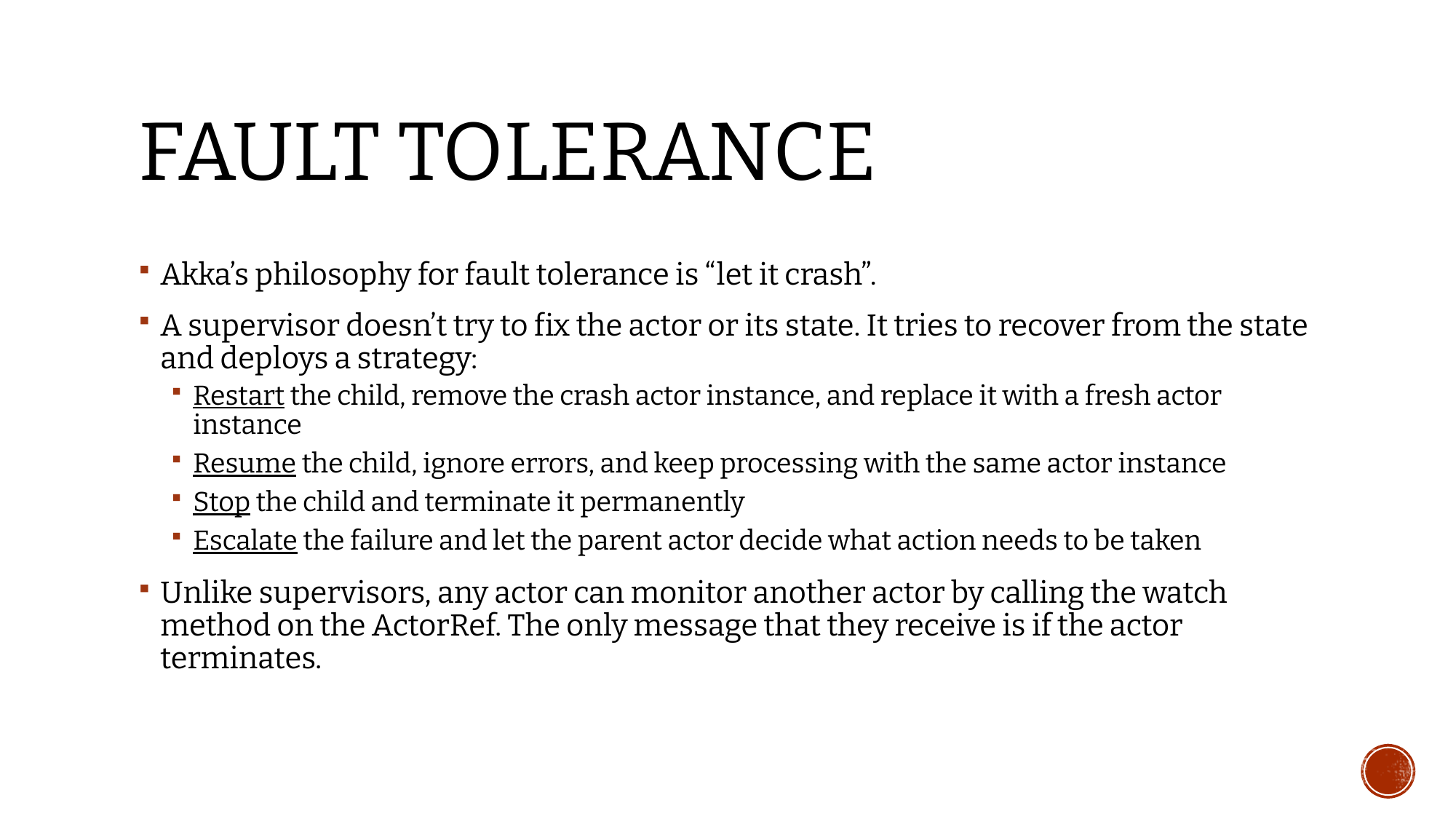

# Fault tolerance
Akka’s philosophy for fault tolerance is “let it crash”.
A supervisor doesn’t try to fix the actor or its state. It tries to recover from the state and deploys a strategy:
Restart the child, remove the crash actor instance, and replace it with a fresh actor instance
Resume the child, ignore errors, and keep processing with the same actor instance
Stop the child and terminate it permanently
Escalate the failure and let the parent actor decide what action needs to be taken
Unlike supervisors, any actor can monitor another actor by calling the watch method on the ActorRef. The only message that they receive is if the actor terminates.